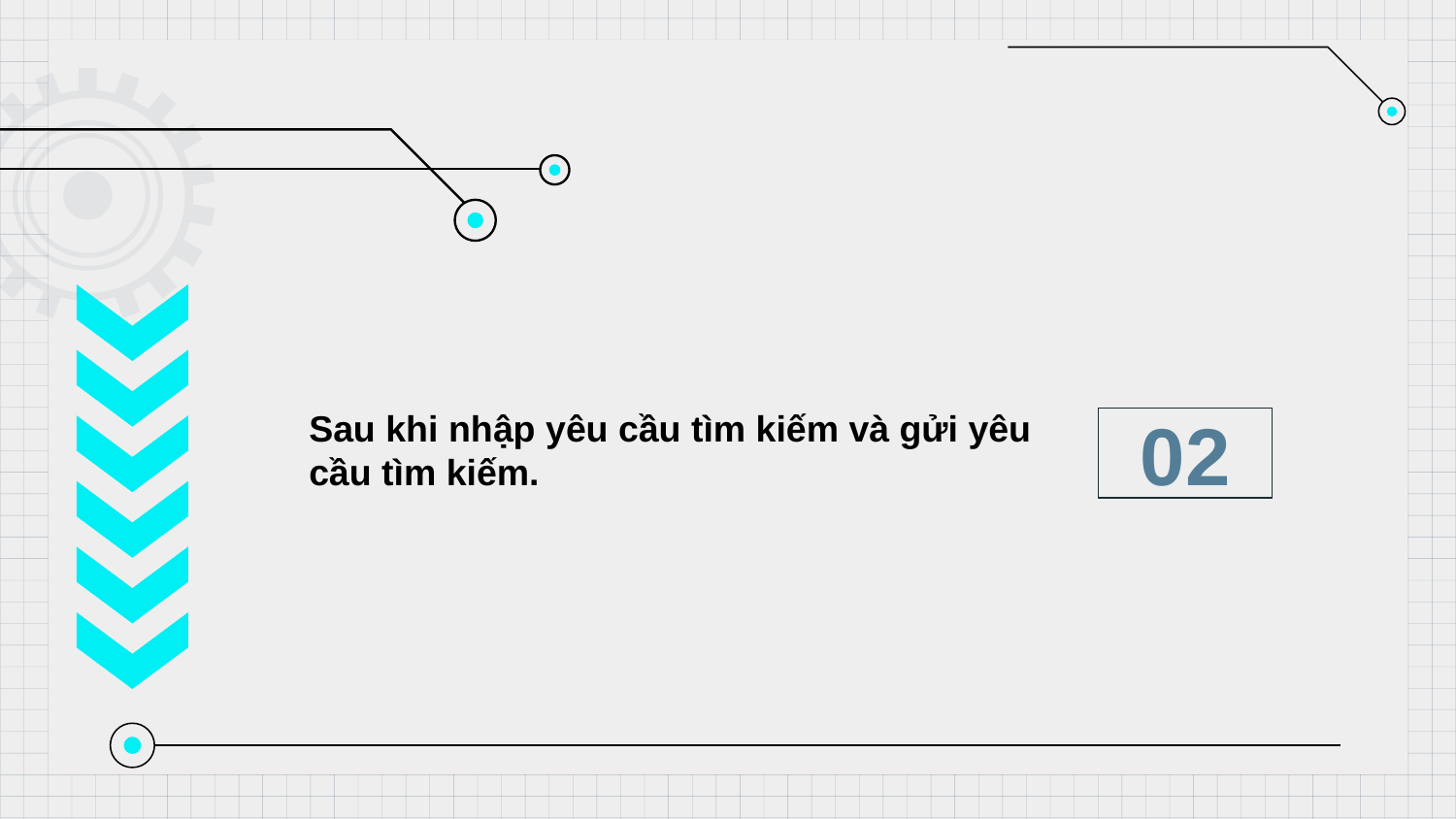

# Sau khi nhập yêu cầu tìm kiếm và gửi yêu cầu tìm kiếm.
02